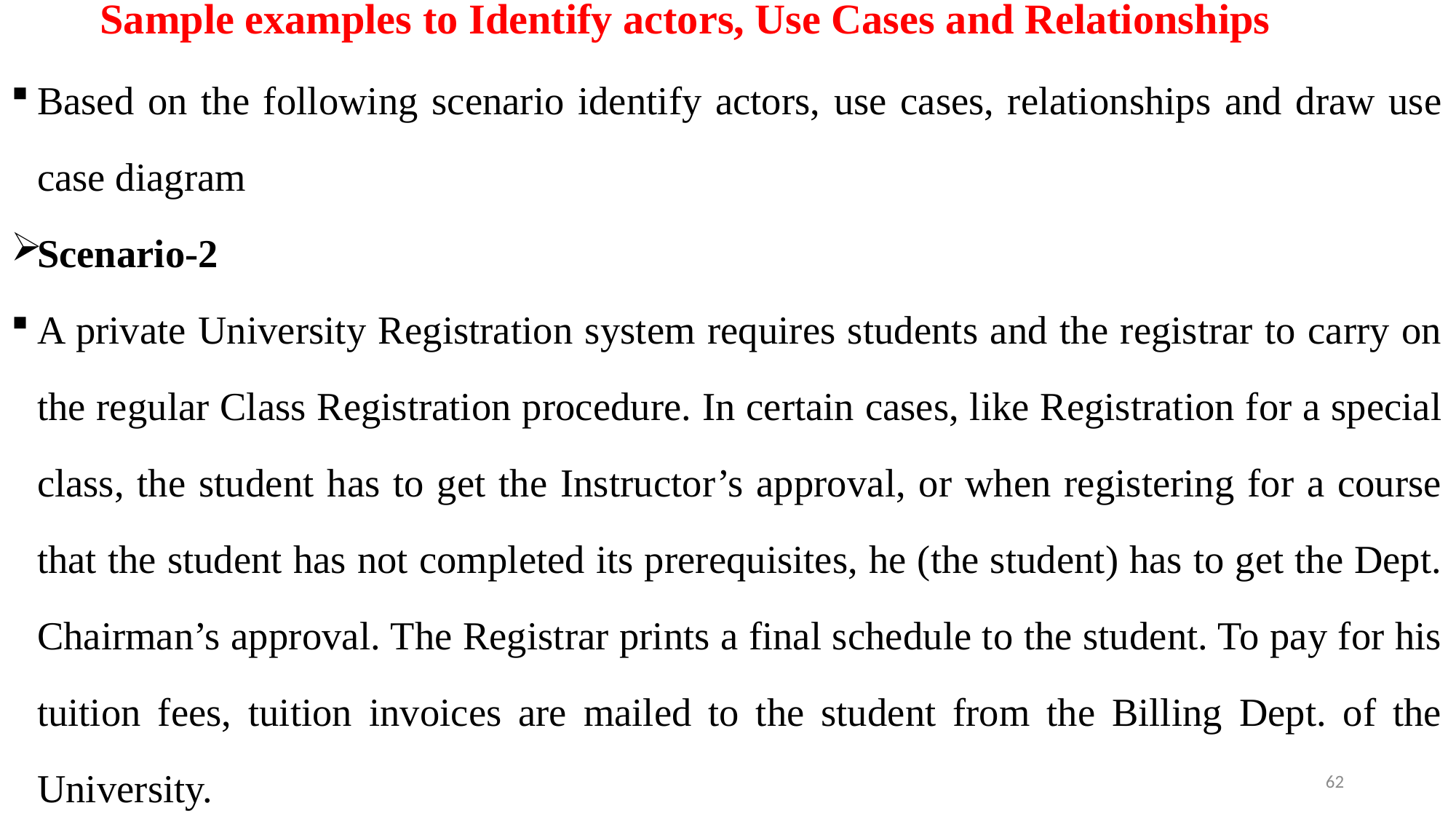

# Sample examples to Identify actors, Use Cases and Relationships
Based on the following scenario identify actors, use cases, relationships and draw use case diagram
Scenario-2
A private University Registration system requires students and the registrar to carry on the regular Class Registration procedure. In certain cases, like Registration for a special class, the student has to get the Instructor’s approval, or when registering for a course that the student has not completed its prerequisites, he (the student) has to get the Dept. Chairman’s approval. The Registrar prints a final schedule to the student. To pay for his tuition fees, tuition invoices are mailed to the student from the Billing Dept. of the University.
62